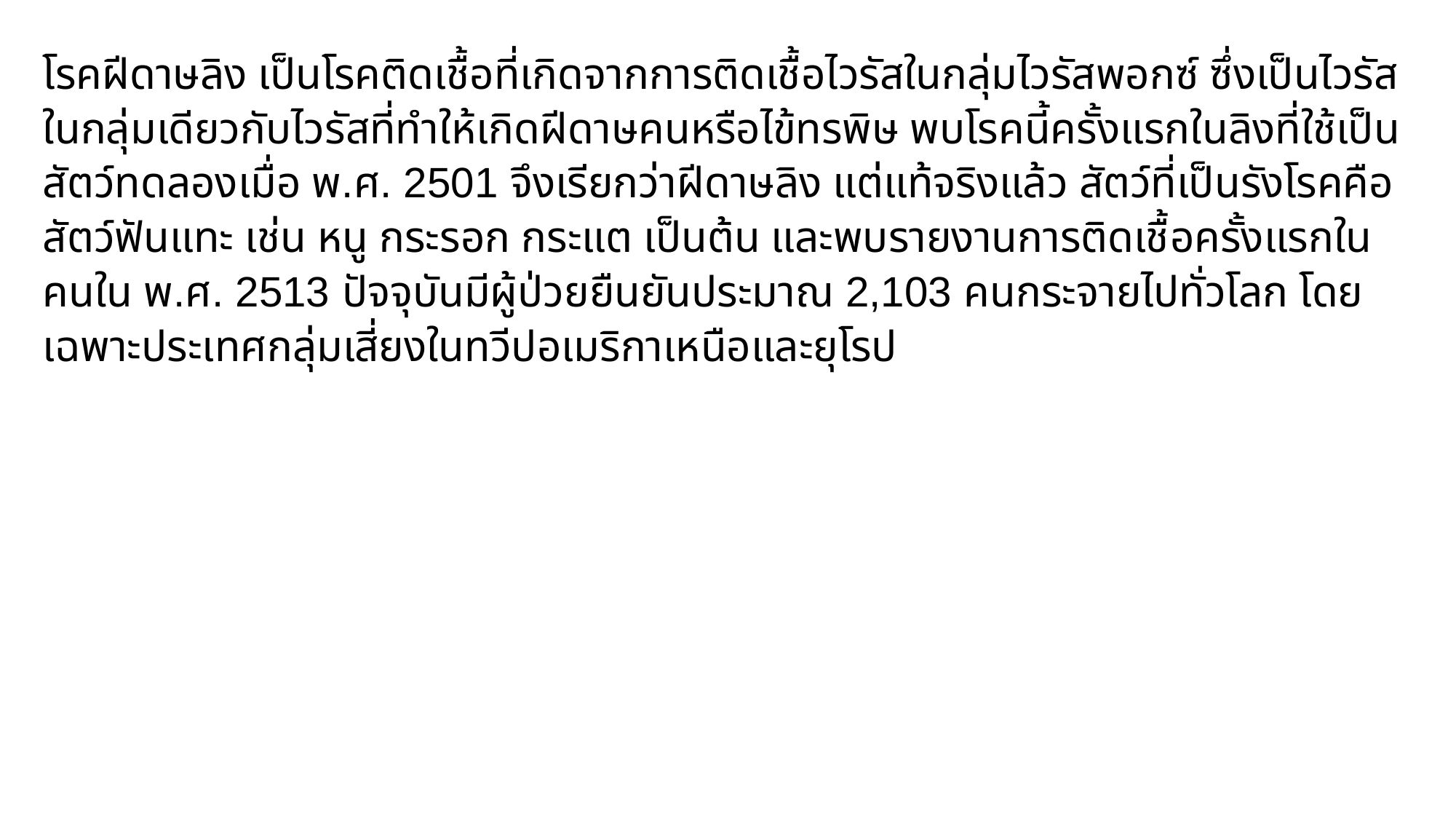

โรคฝีดาษลิง เป็นโรคติดเชื้อที่เกิดจากการติดเชื้อไวรัสในกลุ่มไวรัสพอกซ์ ซึ่งเป็นไวรัสในกลุ่มเดียวกับไวรัสที่ทำให้เกิดฝีดาษคนหรือไข้ทรพิษ พบโรคนี้ครั้งแรกในลิงที่ใช้เป็นสัตว์ทดลองเมื่อ พ.ศ. 2501 จึงเรียกว่าฝีดาษลิง แต่แท้จริงแล้ว สัตว์ที่เป็นรังโรคคือสัตว์ฟันแทะ เช่น หนู กระรอก กระแต เป็นต้น และพบรายงานการติดเชื้อครั้งแรกในคนใน พ.ศ. 2513 ปัจจุบันมีผู้ป่วยยืนยันประมาณ 2,103 คนกระจายไปทั่วโลก โดยเฉพาะประเทศกลุ่มเสี่ยงในทวีปอเมริกาเหนือและยุโรป